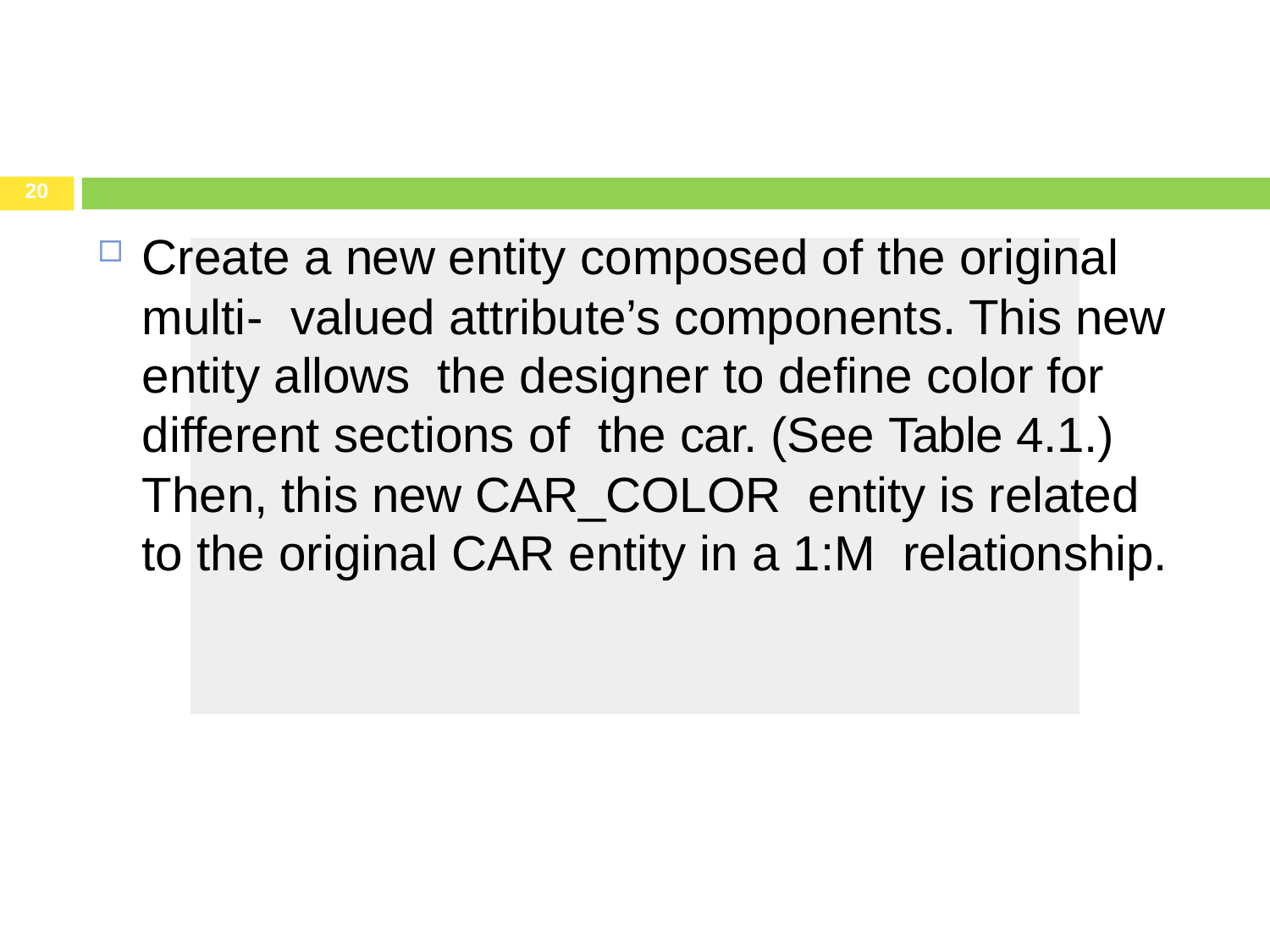

20

Create a new entity composed of the original multi-  valued attribute’s components. This new entity allows  the designer to define color for different sections of  the car. (See Table 4.1.) Then, this new CAR_COLOR  entity is related to the original CAR entity in a 1:M  relationship.